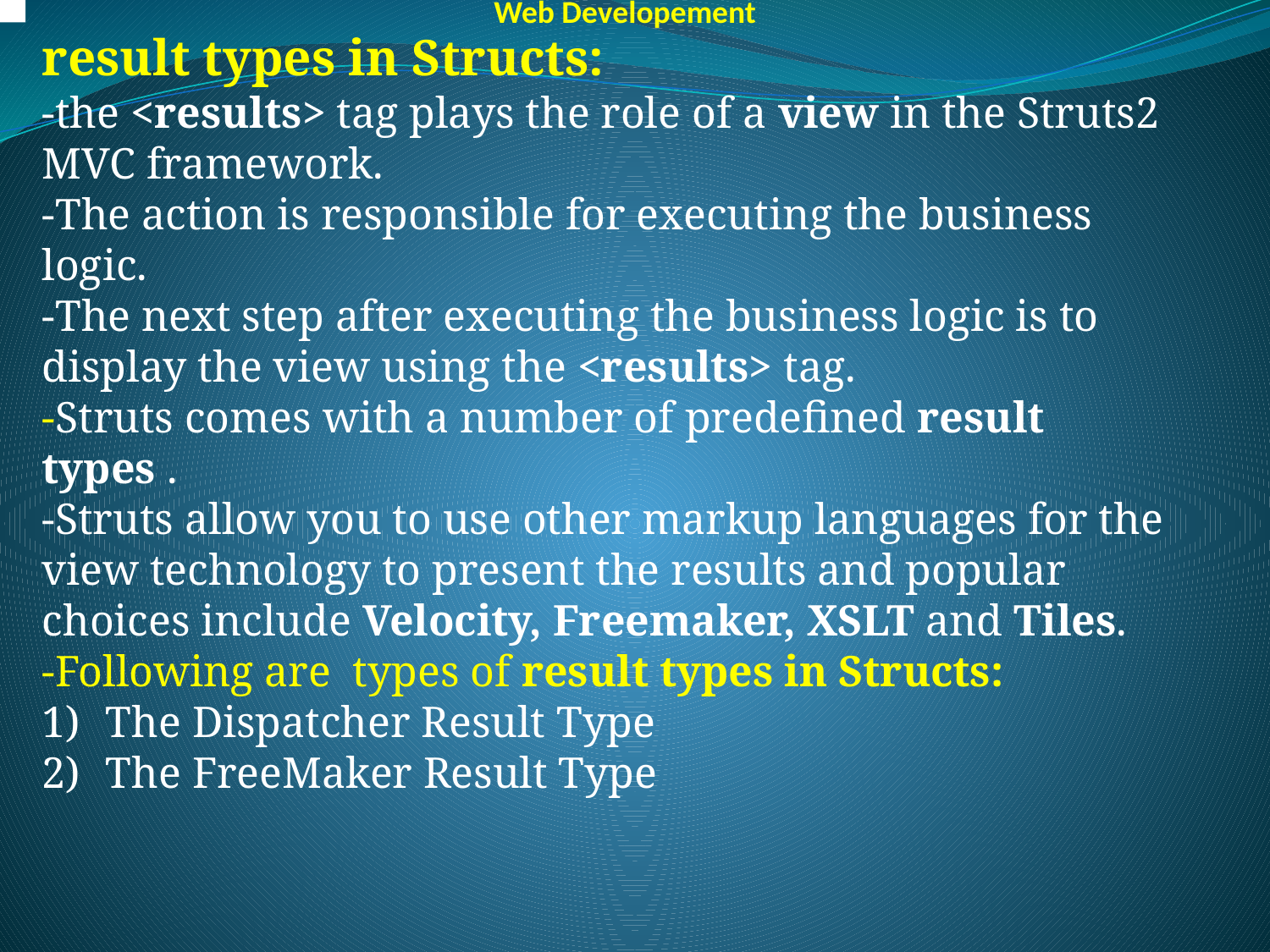

Web Developement

result types in Structs:
-the <results> tag plays the role of a view in the Struts2 MVC framework.
-The action is responsible for executing the business logic.
-The next step after executing the business logic is to display the view using the <results> tag.
-Struts comes with a number of predefined result types .
-Struts allow you to use other markup languages for the view technology to present the results and popular choices include Velocity, Freemaker, XSLT and Tiles.
-Following are  types of result types in Structs:
The Dispatcher Result Type
The FreeMaker Result Type